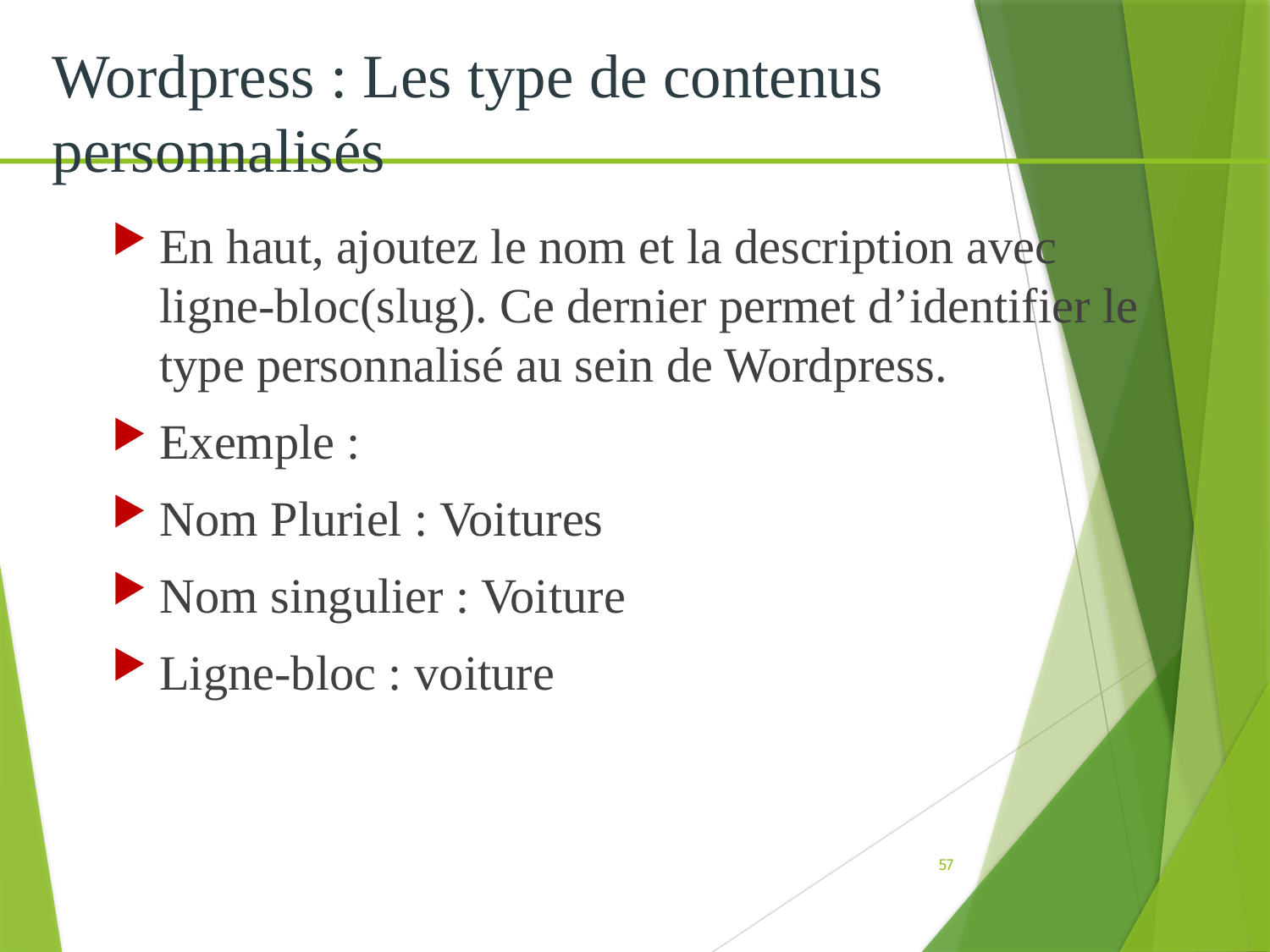

Wordpress : Les type de contenus personnalisés

En haut, ajoutez le nom et la description avec ligne-bloc(slug). Ce dernier permet d’identifier le type personnalisé au sein de Wordpress.
Exemple :
Nom Pluriel : Voitures
Nom singulier : Voiture
Ligne-bloc : voiture

57